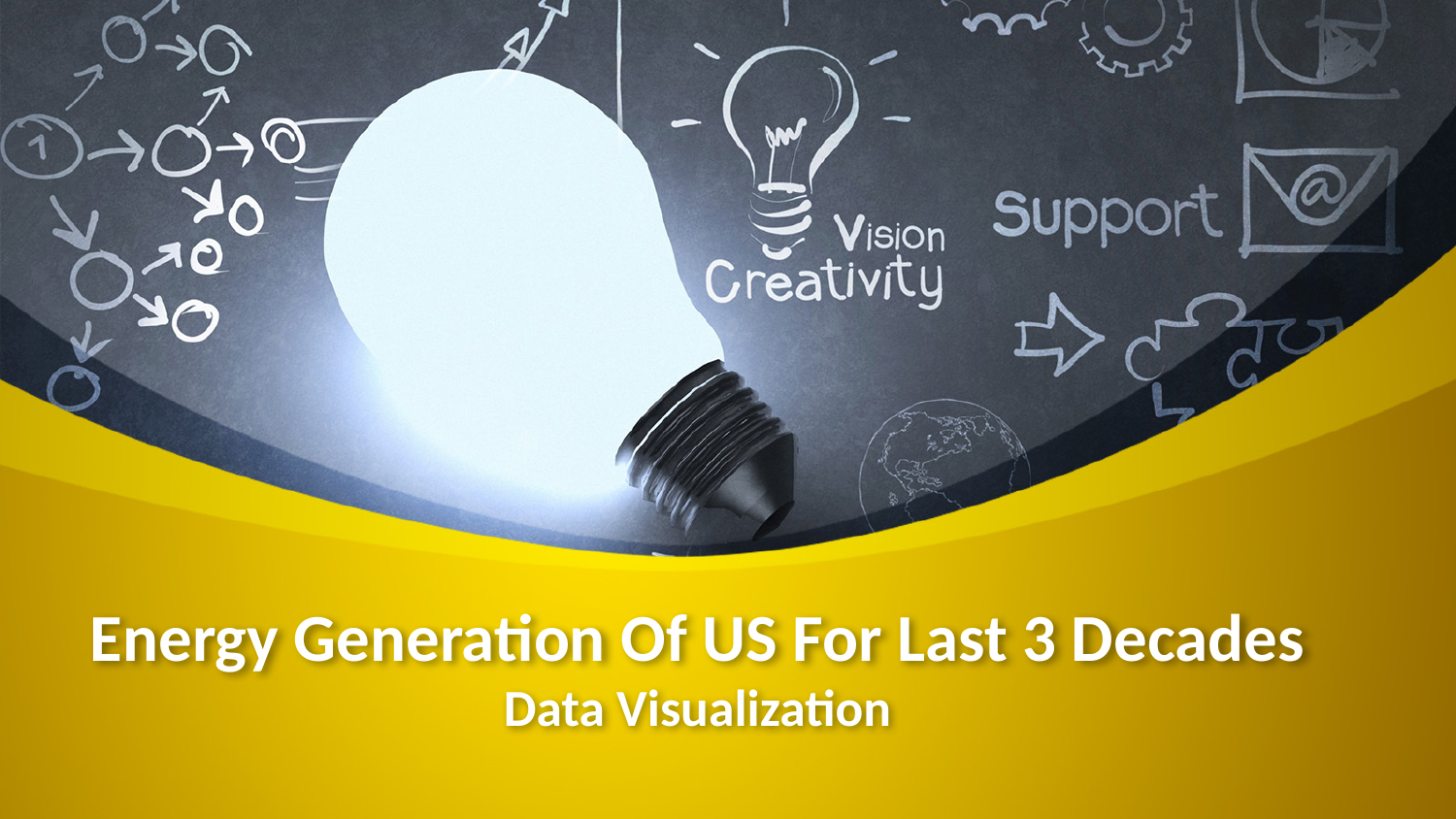

# Energy Generation Of US For Last 3 Decades Data Visualization